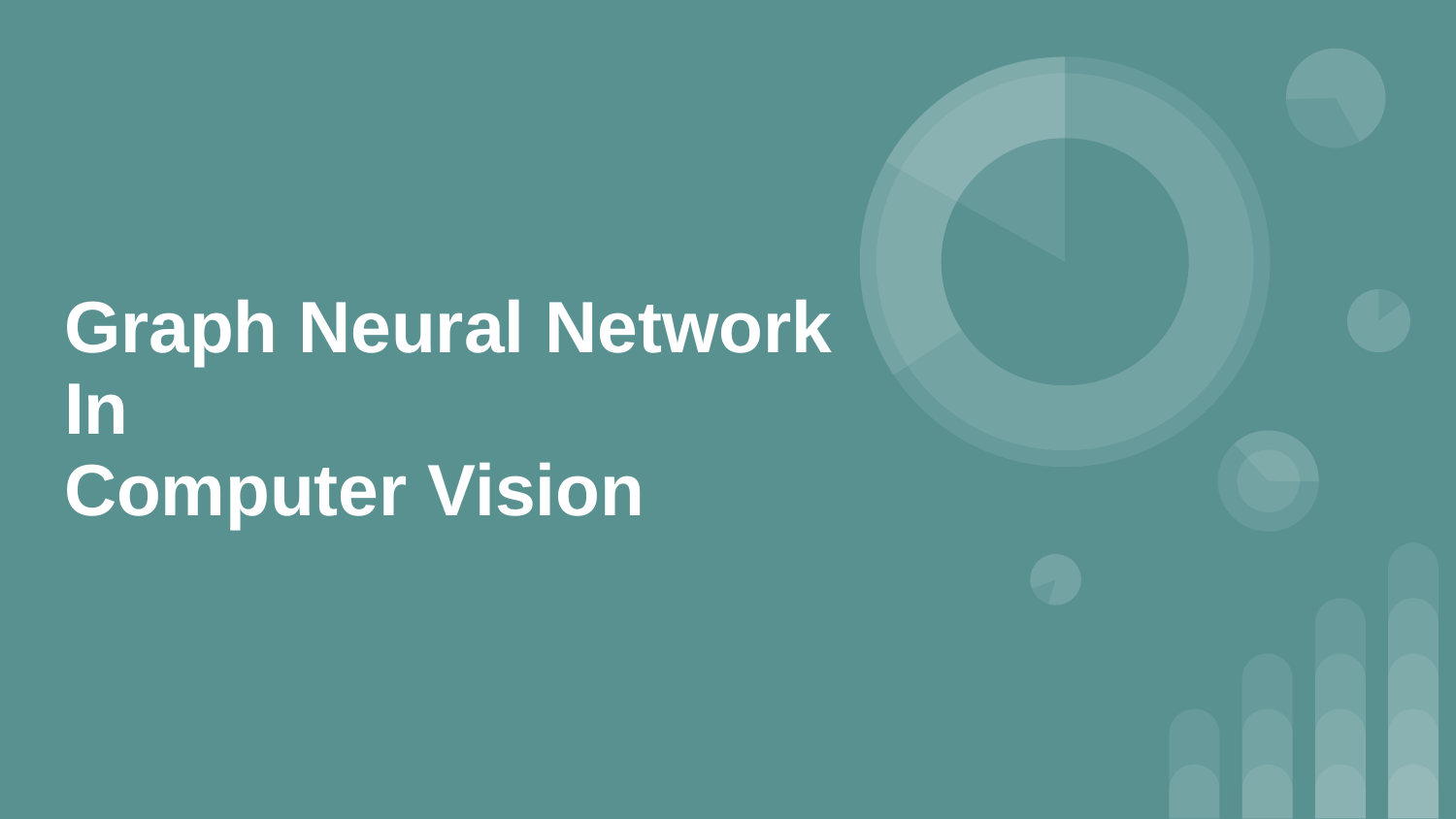

# Graph Neural Network
In
Computer Vision